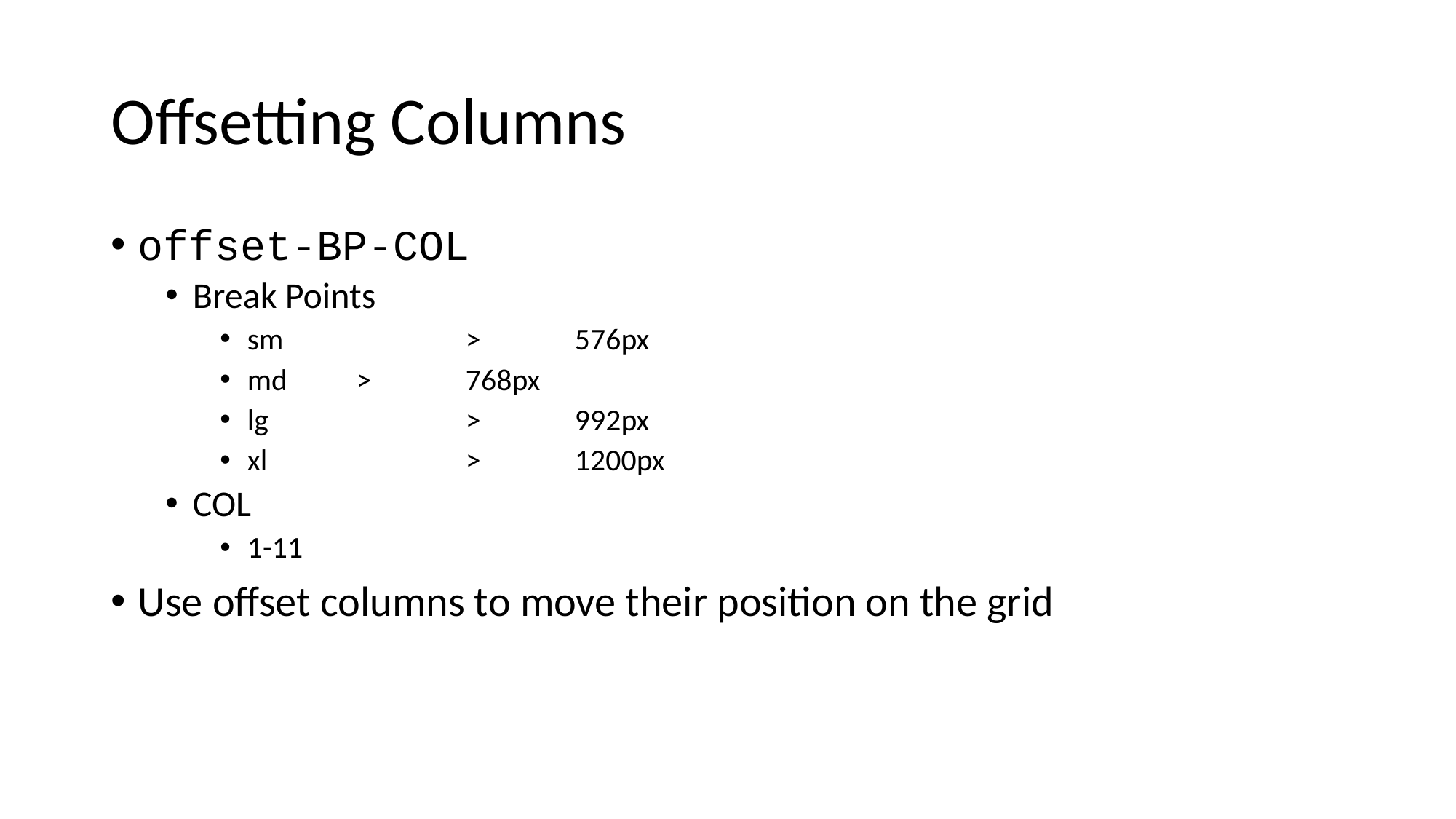

# Offsetting Columns
offset-BP-COL
Break Points
sm		>	576px
md	>	768px
lg		>	992px
xl		>	1200px
COL
1-11
Use offset columns to move their position on the grid